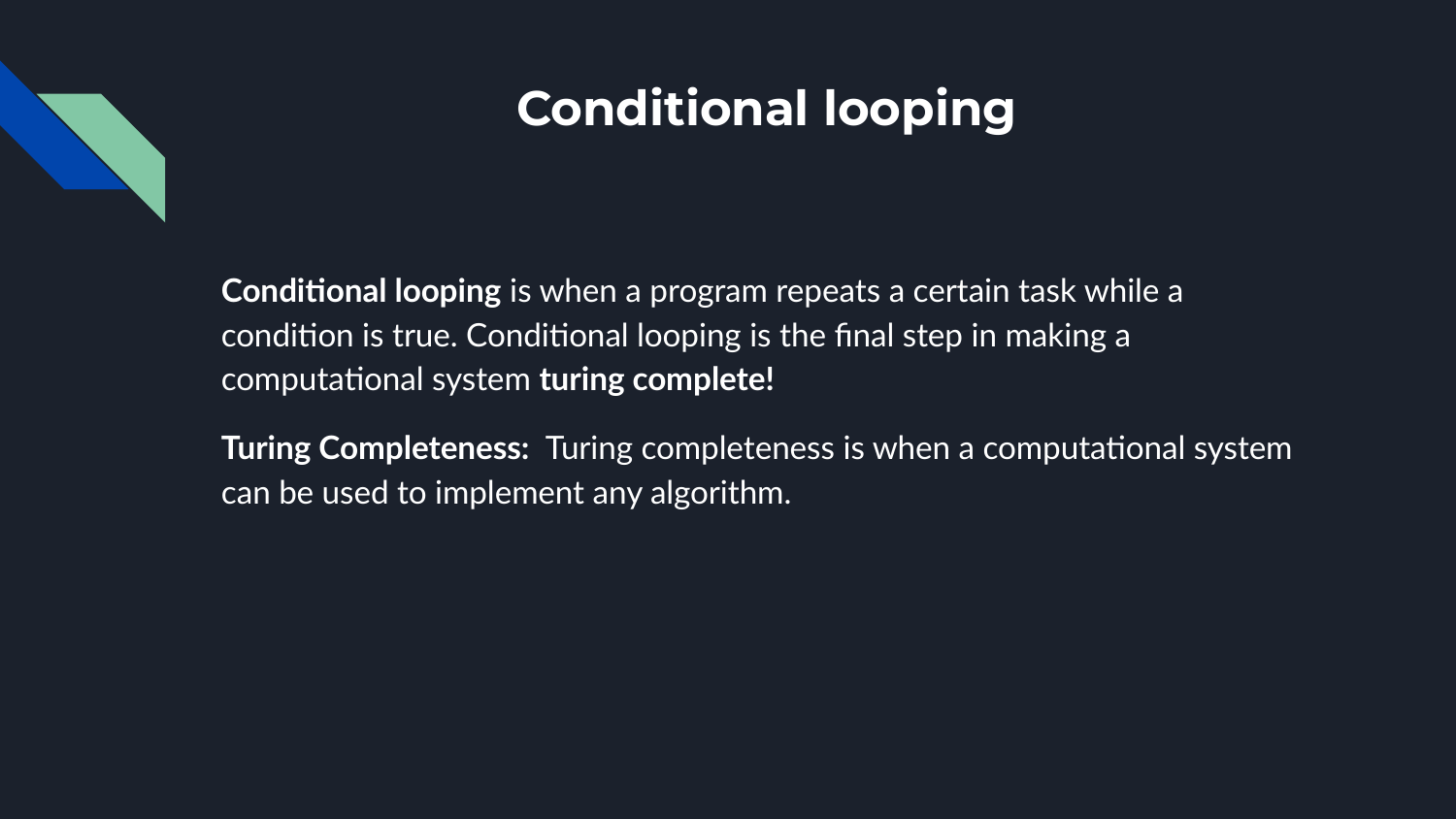

# Conditional looping
Conditional looping is when a program repeats a certain task while a condition is true. Conditional looping is the final step in making a computational system turing complete!
Turing Completeness:  Turing completeness is when a computational system can be used to implement any algorithm.